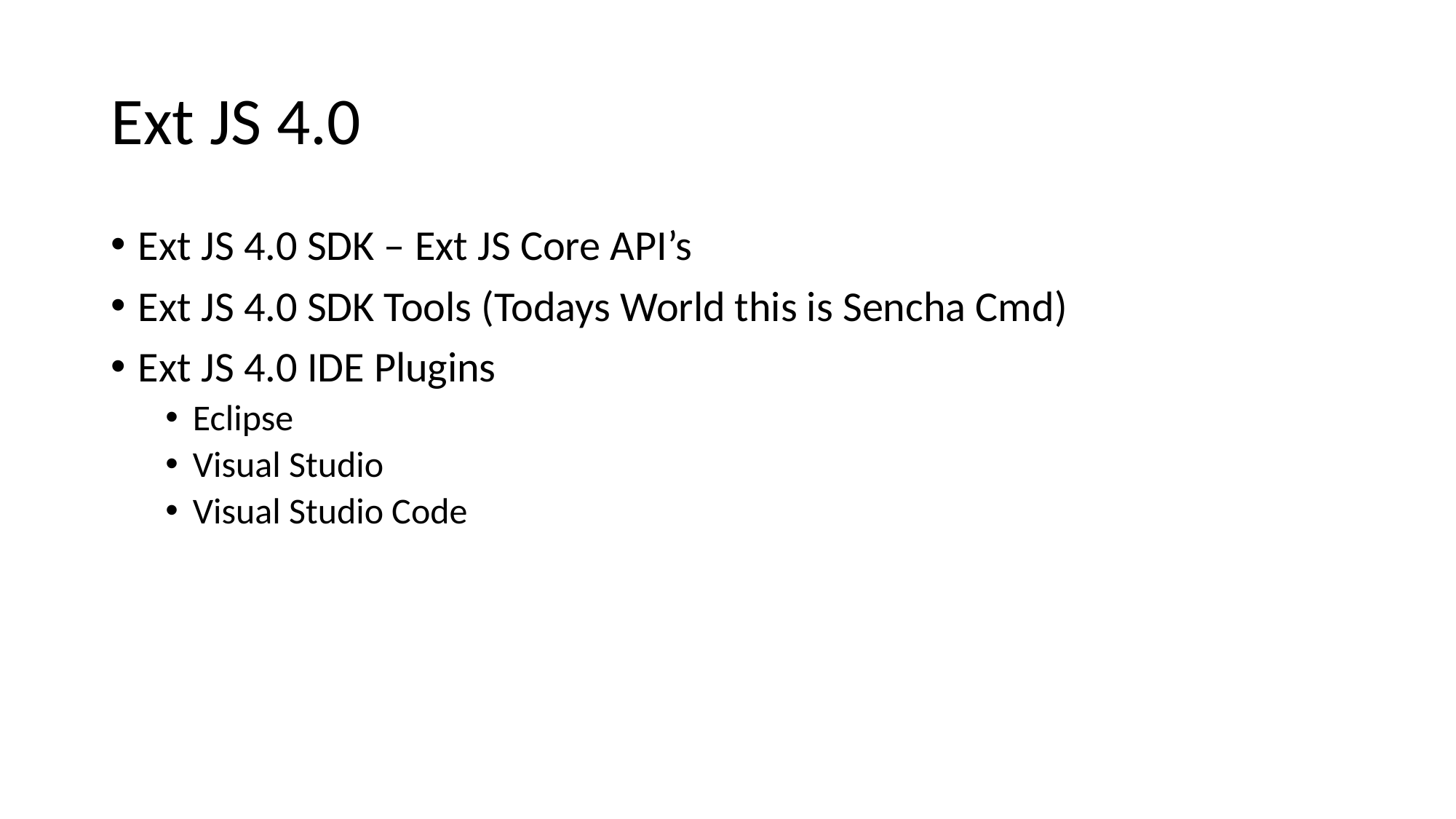

# Ext JS 4.0
Ext JS 4.0 SDK – Ext JS Core API’s
Ext JS 4.0 SDK Tools (Todays World this is Sencha Cmd)
Ext JS 4.0 IDE Plugins
Eclipse
Visual Studio
Visual Studio Code